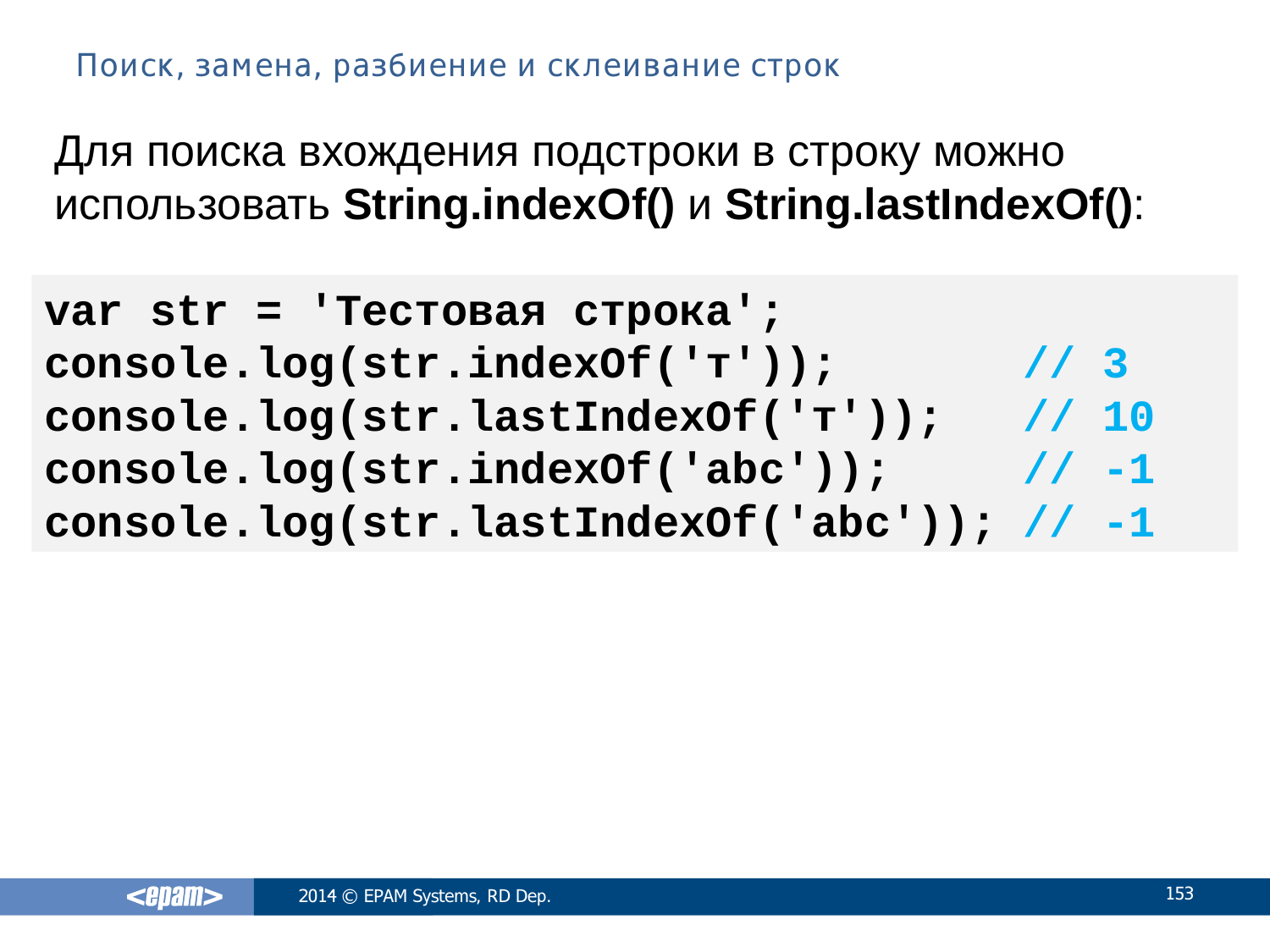

# Поиск, замена, разбиение и склеивание строк
Для поиска вхождения подстроки в строку можно использовать String.indexOf() и String.lastIndexOf():
var str = 'Тестовая строка';
console.log(str.indexOf('т'));       // 3
console.log(str.lastIndexOf('т'));   // 10
console.log(str.indexOf('abc'));     // -1
console.log(str.lastIndexOf('abc')); // -1
153
2014 © EPAM Systems, RD Dep.